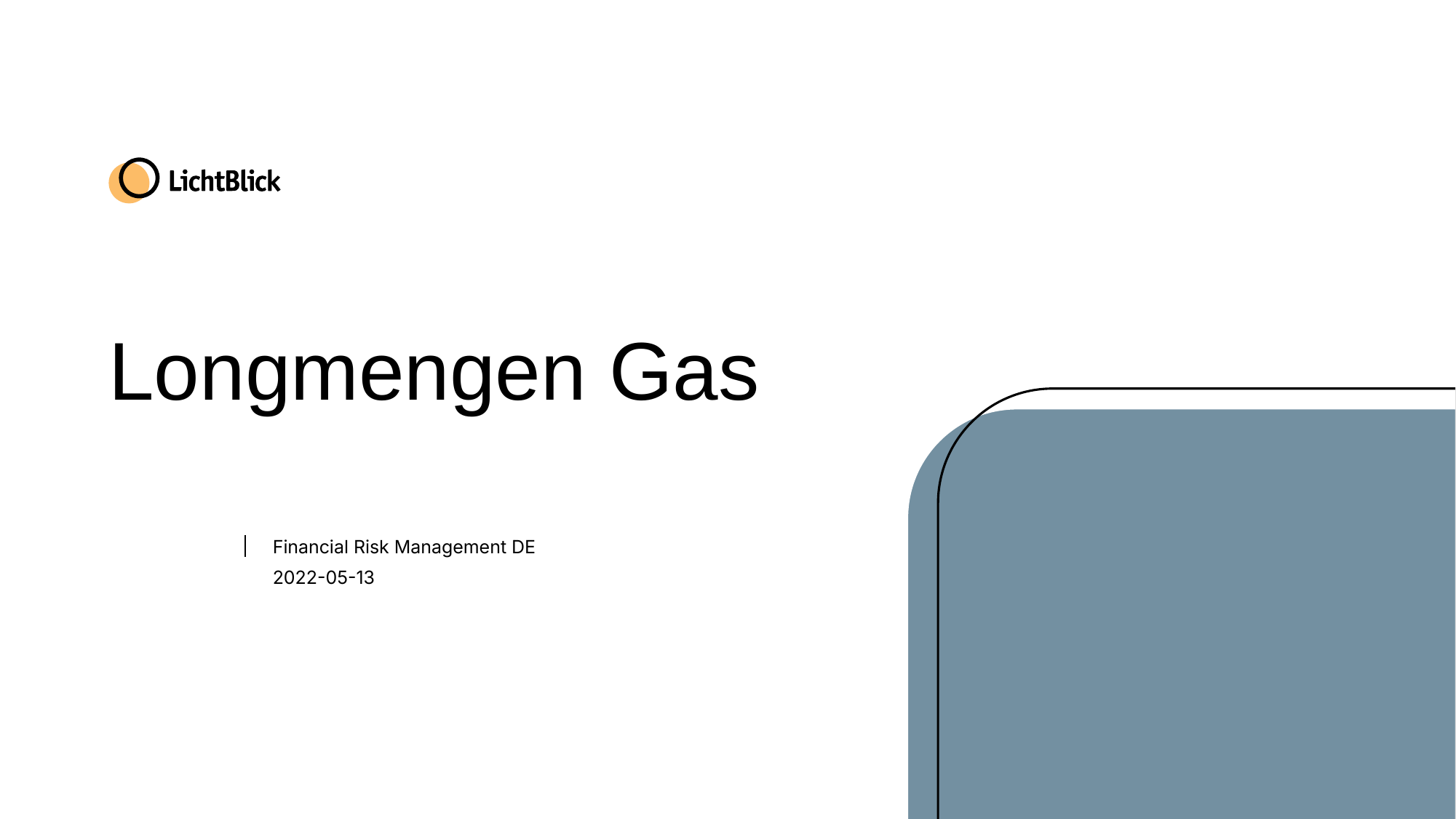

# Longmengen Gas
Financial Risk Management DE
2022-05-13
Gas positions
1